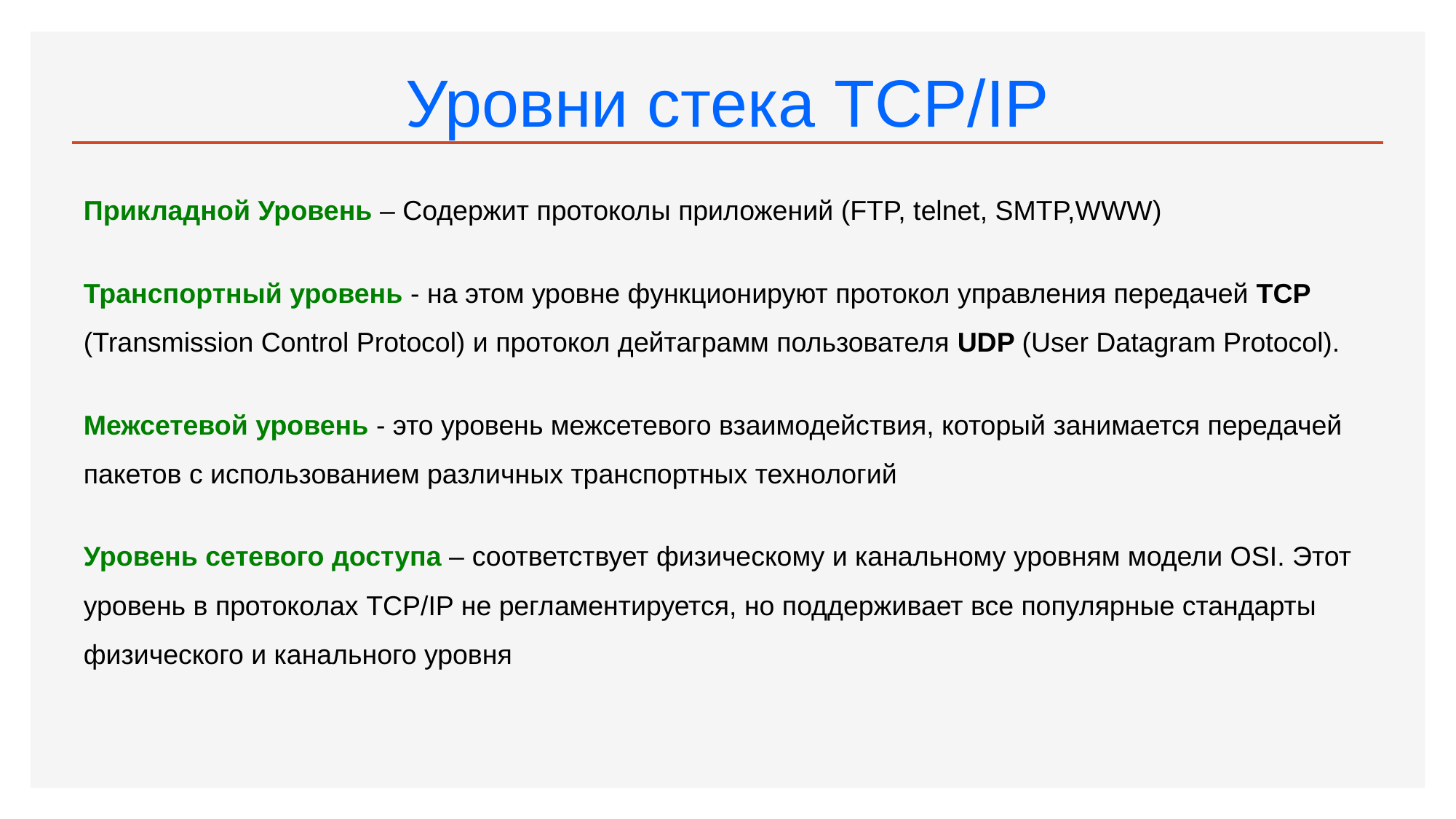

# Уровни стека TCP/IP
Прикладной Уровень – Содержит протоколы приложений (FTP, telnet, SMTP,WWW)
Транспортный уровень - на этом уровне функционируют протокол управления передачей TCP (Transmission Control Protocol) и протокол дейтаграмм пользователя UDP (User Datagram Protocol).
Межсетевой уровень - это уровень межсетевого взаимодействия, который занимается передачей пакетов с использованием различных транспортных технологий
Уровень сетевого доступа – соответствует физическому и канальному уровням модели OSI. Этот уровень в протоколах TCP/IP не регламентируется, но поддерживает все популярные стандарты физического и канального уровня